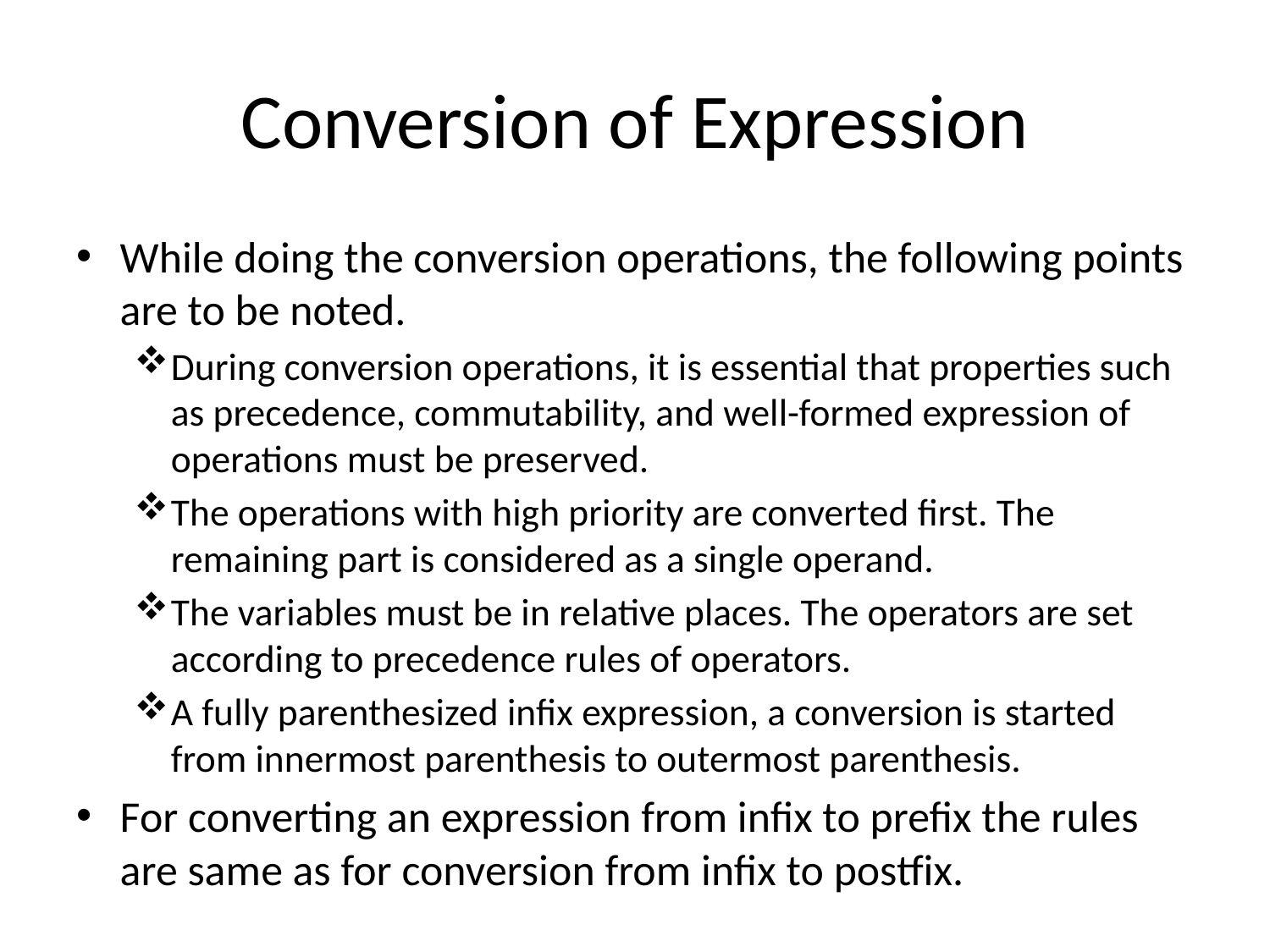

# Conversion of Expression
While doing the conversion operations, the following points are to be noted.
During conversion operations, it is essential that properties such as precedence, commutability, and well-formed expression of operations must be preserved.
The operations with high priority are converted first. The remaining part is considered as a single operand.
The variables must be in relative places. The operators are set according to precedence rules of operators.
A fully parenthesized infix expression, a conversion is started from innermost parenthesis to outermost parenthesis.
For converting an expression from infix to prefix the rules are same as for conversion from infix to postfix.